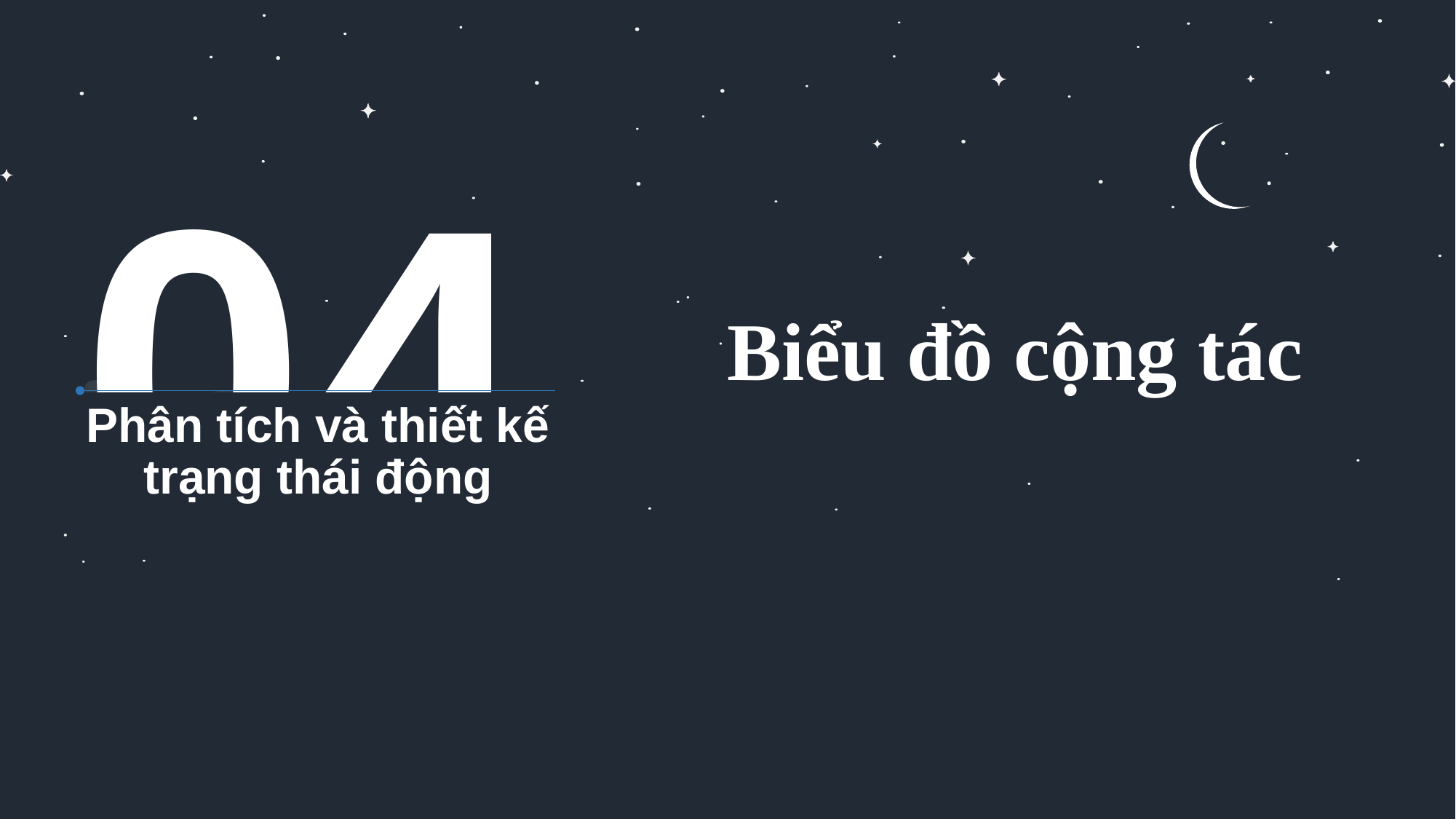

04
Biểu đồ cộng tác

Phân tích và thiết kế trạng thái động